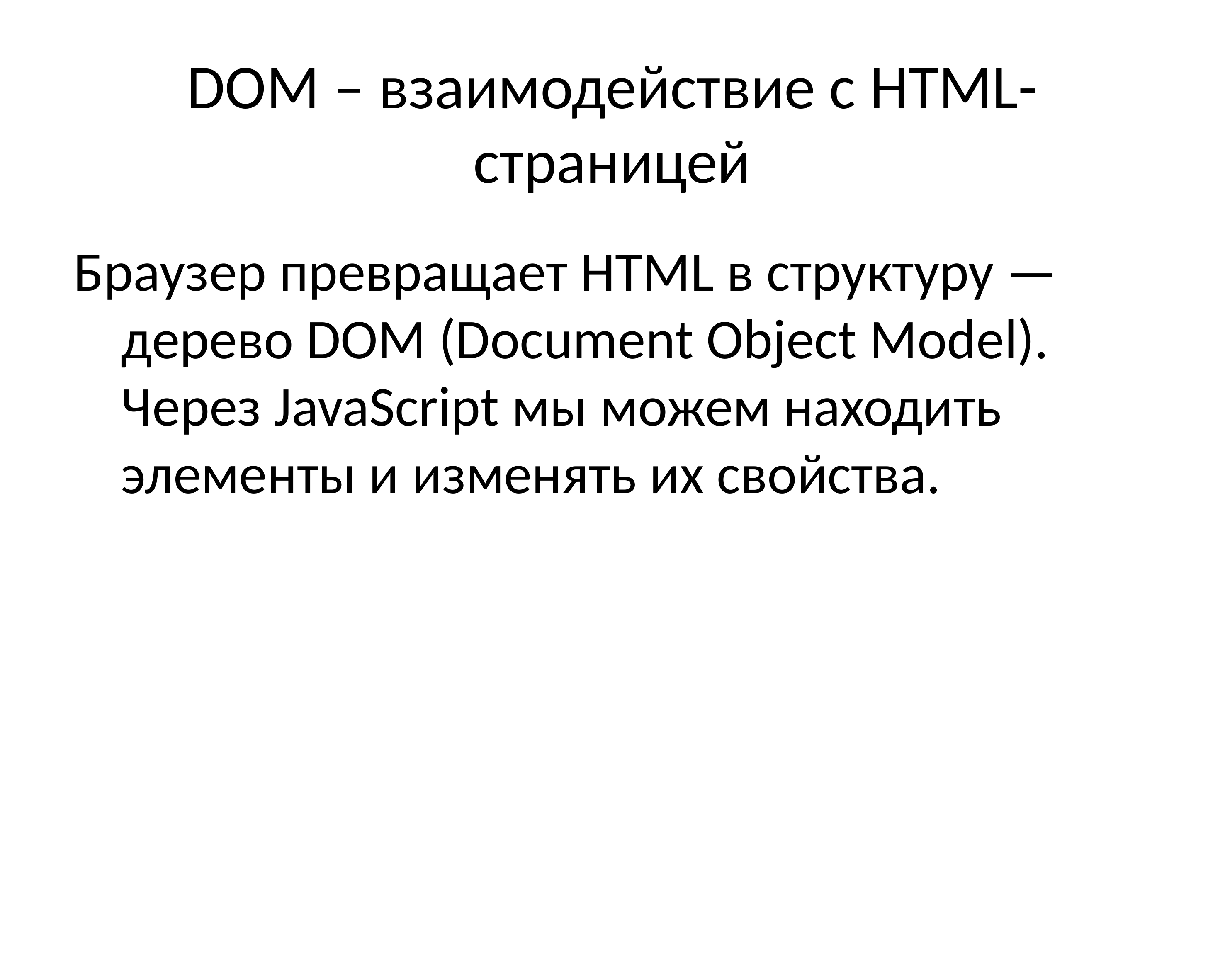

# DOM – взаимодействие с HTML-страницей
Браузер превращает HTML в структуру — дерево DOM (Document Object Model). Через JavaScript мы можем находить элементы и изменять их свойства.